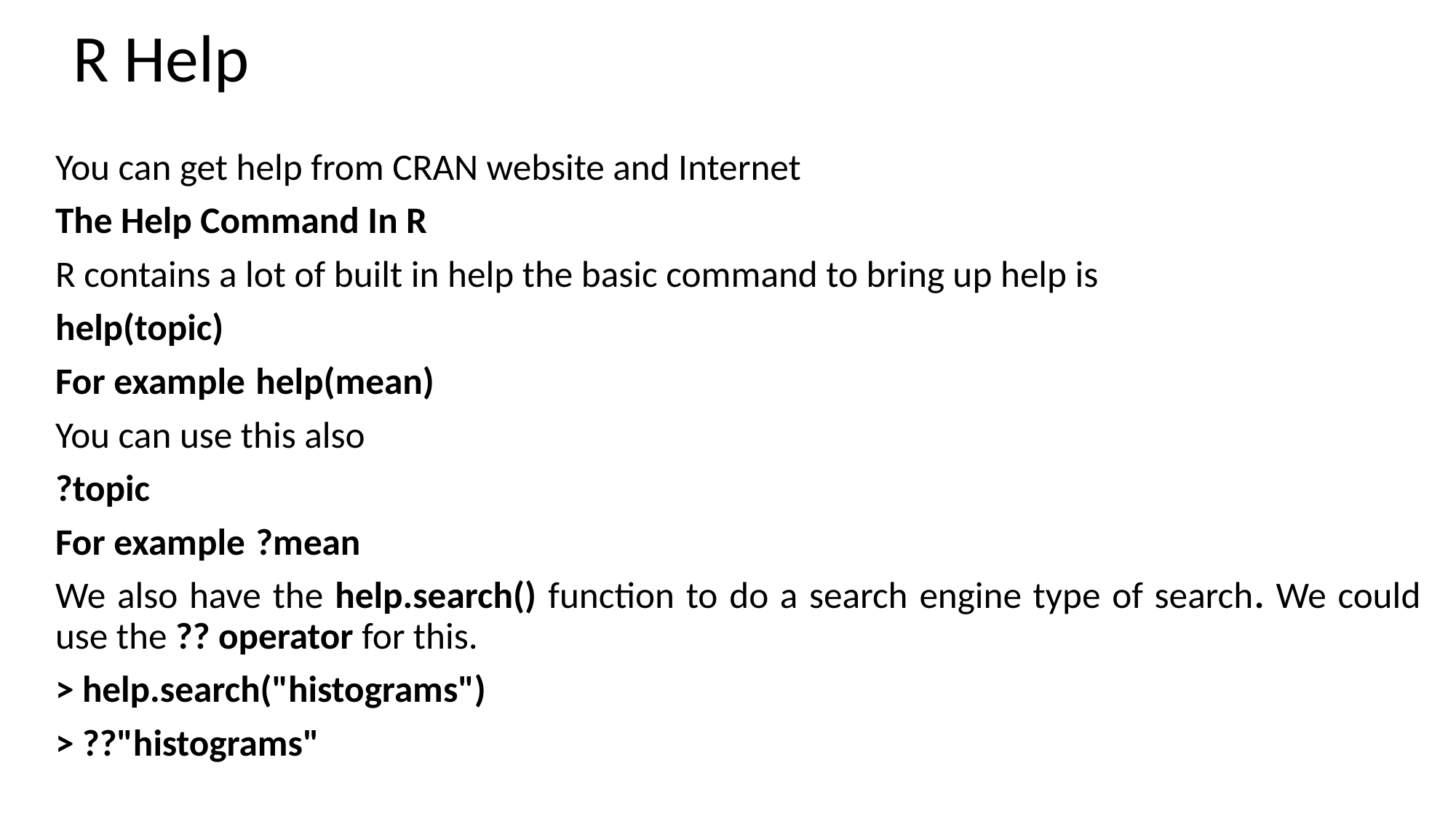

# R Help
You can get help from CRAN website and Internet
The Help Command In R
R contains a lot of built in help the basic command to bring up help is
help(topic)
For example	 help(mean)
You can use this also
?topic
For example	 ?mean
We also have the help.search() function to do a search engine type of search. We could use the ?? operator for this.
> help.search("histograms")
> ??"histograms"